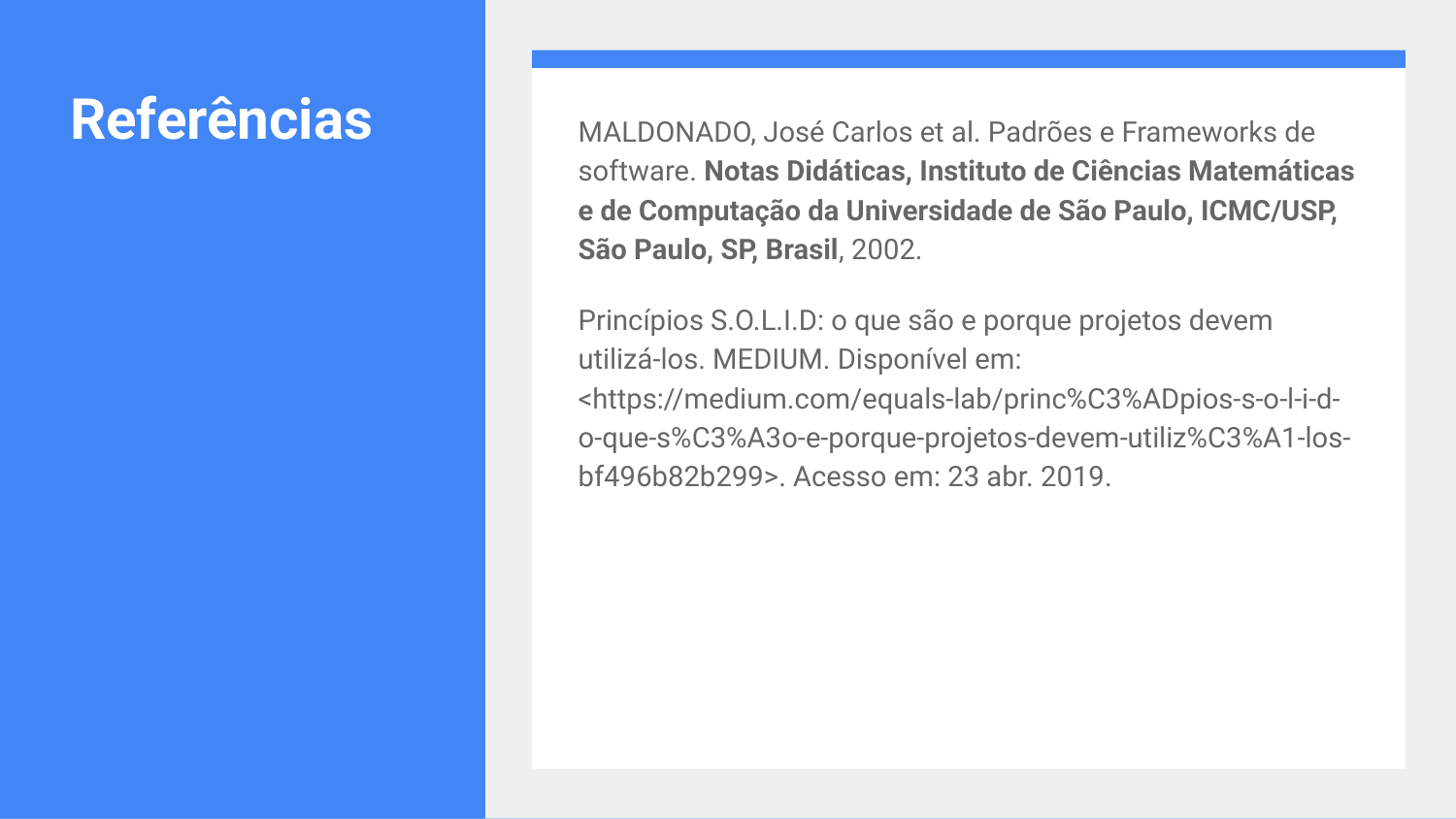

# Referências
MALDONADO, José Carlos et al. Padrões e Frameworks de software. Notas Didáticas, Instituto de Ciências Matemáticas e de Computação da Universidade de São Paulo, ICMC/USP, São Paulo, SP, Brasil, 2002.
Princípios S.O.L.I.D: o que são e porque projetos devem utilizá-los. MEDIUM. Disponível em: <https://medium.com/equals-lab/princ%C3%ADpios-s-o-l-i-d-o-que-s%C3%A3o-e-porque-projetos-devem-utiliz%C3%A1-los-bf496b82b299>. Acesso em: 23 abr. 2019.